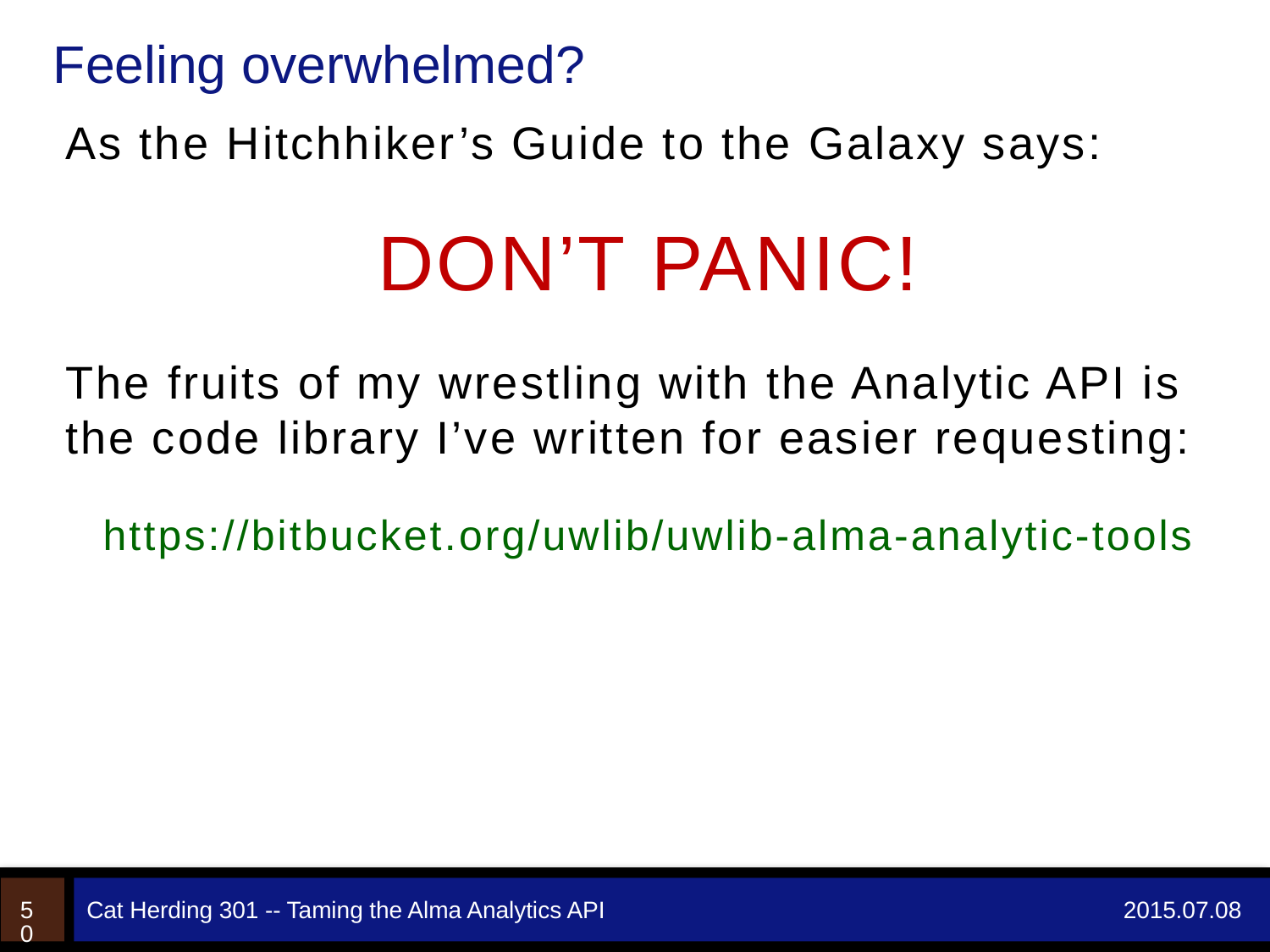

# Feeling overwhelmed?
As the Hitchhiker’s Guide to the Galaxy says:

DON’T PANIC!

The fruits of my wrestling with the Analytic API is the code library I’ve written for easier requesting:

https://bitbucket.org/uwlib/uwlib-alma-analytic-tools
50
Cat Herding 301 -- Taming the Alma Analytics API
2015.07.08